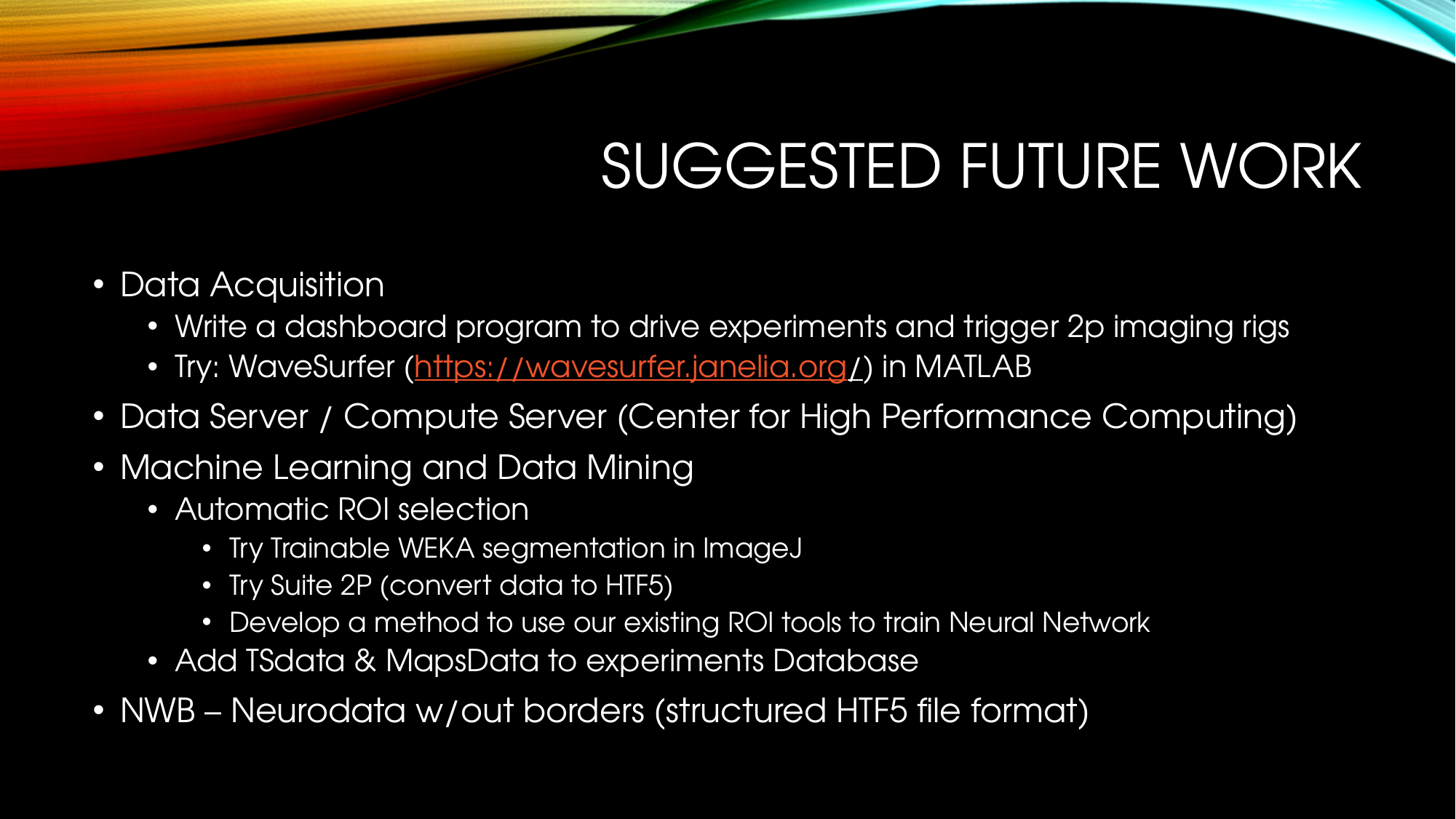

# Suggested Future Work
Data Acquisition
Write a dashboard program to drive experiments and trigger 2p imaging rigs
Try: WaveSurfer (https://wavesurfer.janelia.org/) in MATLAB
Data Server / Compute Server (Center for High Performance Computing)
Machine Learning and Data Mining
Automatic ROI selection
Try Trainable WEKA segmentation in ImageJ
Try Suite 2P (convert data to HTF5)
Develop a method to use our existing ROI tools to train Neural Network
Add TSdata & MapsData to experiments Database
NWB – Neurodata w/out borders (structured HTF5 file format)